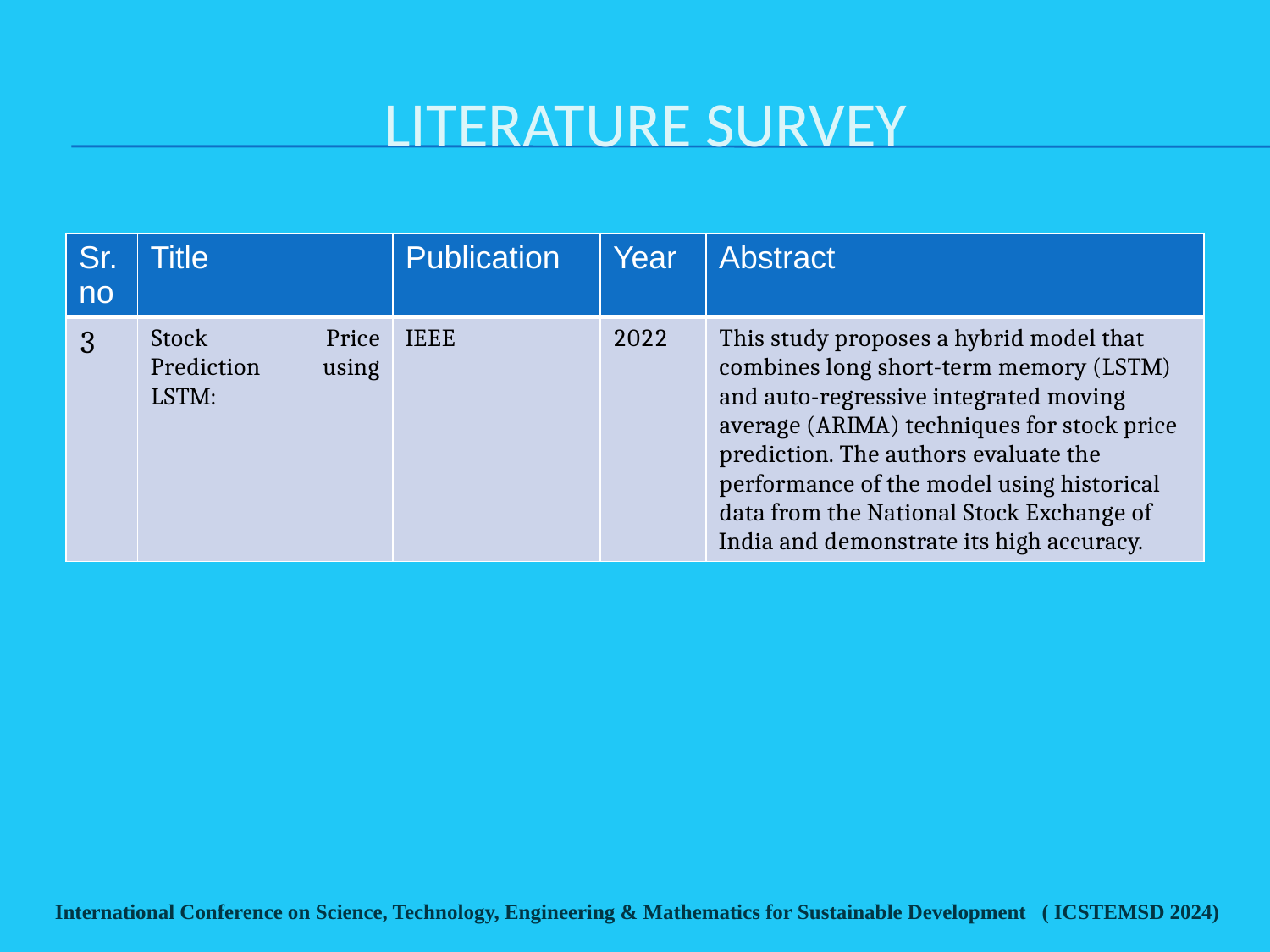

# LITERATURE SURVEY
| Sr. no | Title | Publication | Year | Abstract |
| --- | --- | --- | --- | --- |
| 3 | Stock Price Prediction using LSTM: | IEEE | 2022 | This study proposes a hybrid model that combines long short-term memory (LSTM) and auto-regressive integrated moving average (ARIMA) techniques for stock price prediction. The authors evaluate the performance of the model using historical data from the National Stock Exchange of India and demonstrate its high accuracy. |
International Conference on Science, Technology, Engineering & Mathematics for Sustainable Development   ( ICSTEMSD 2024)